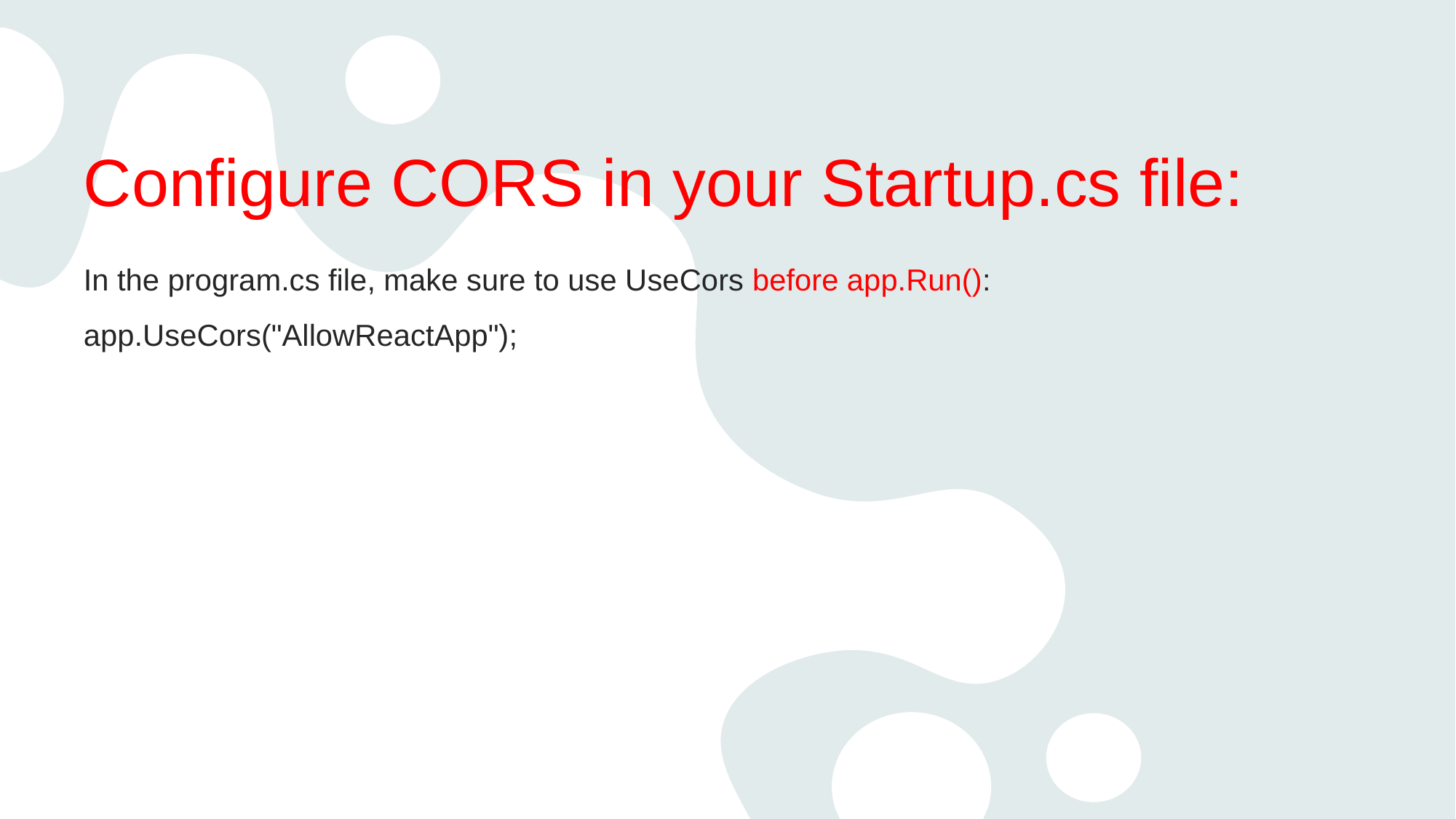

# Configure CORS in your Startup.cs file:
In the program.cs file, make sure to use UseCors before app.Run():
app.UseCors("AllowReactApp");